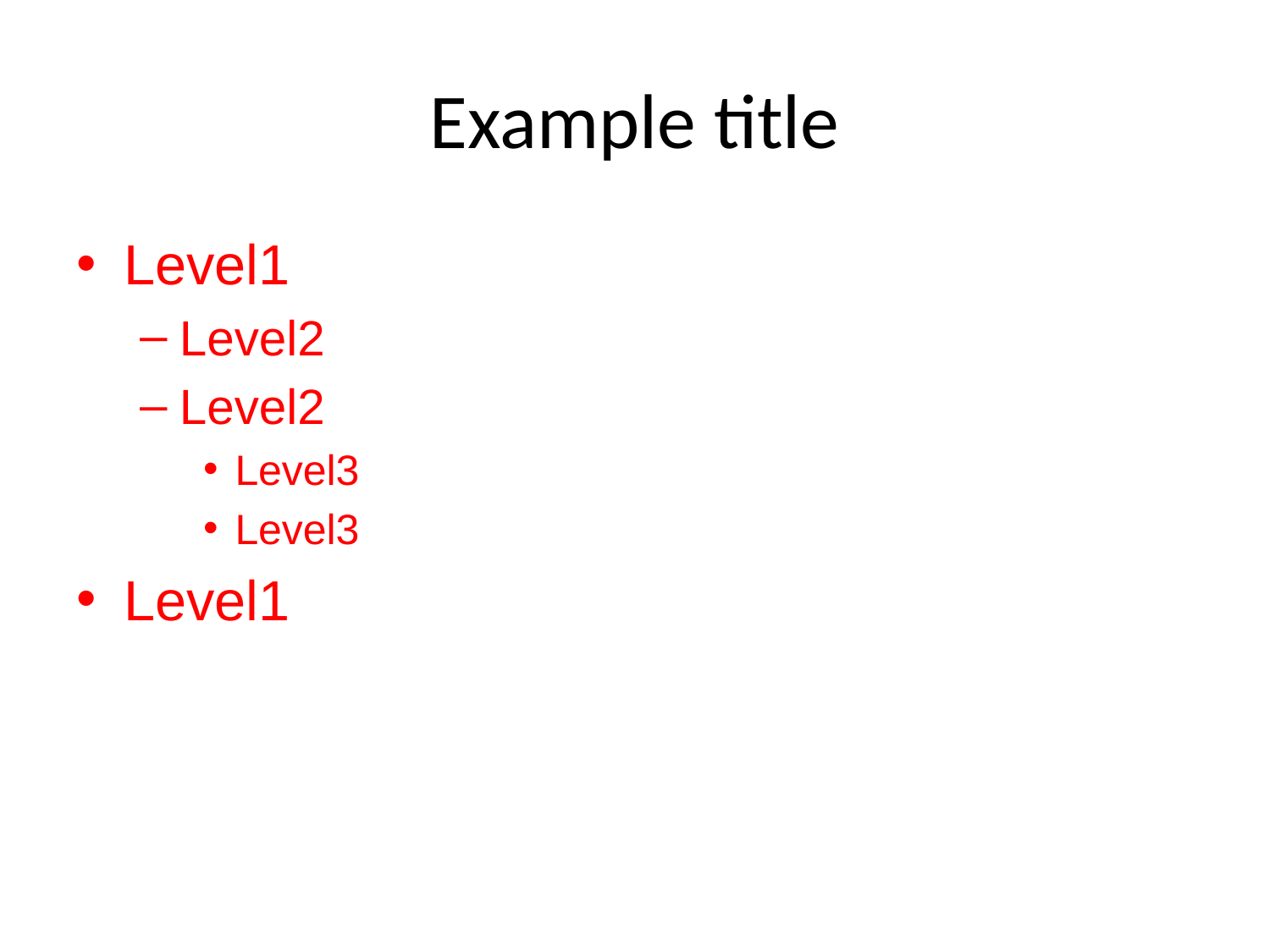

# Example title
Level1
Level2
Level2
Level3
Level3
Level1